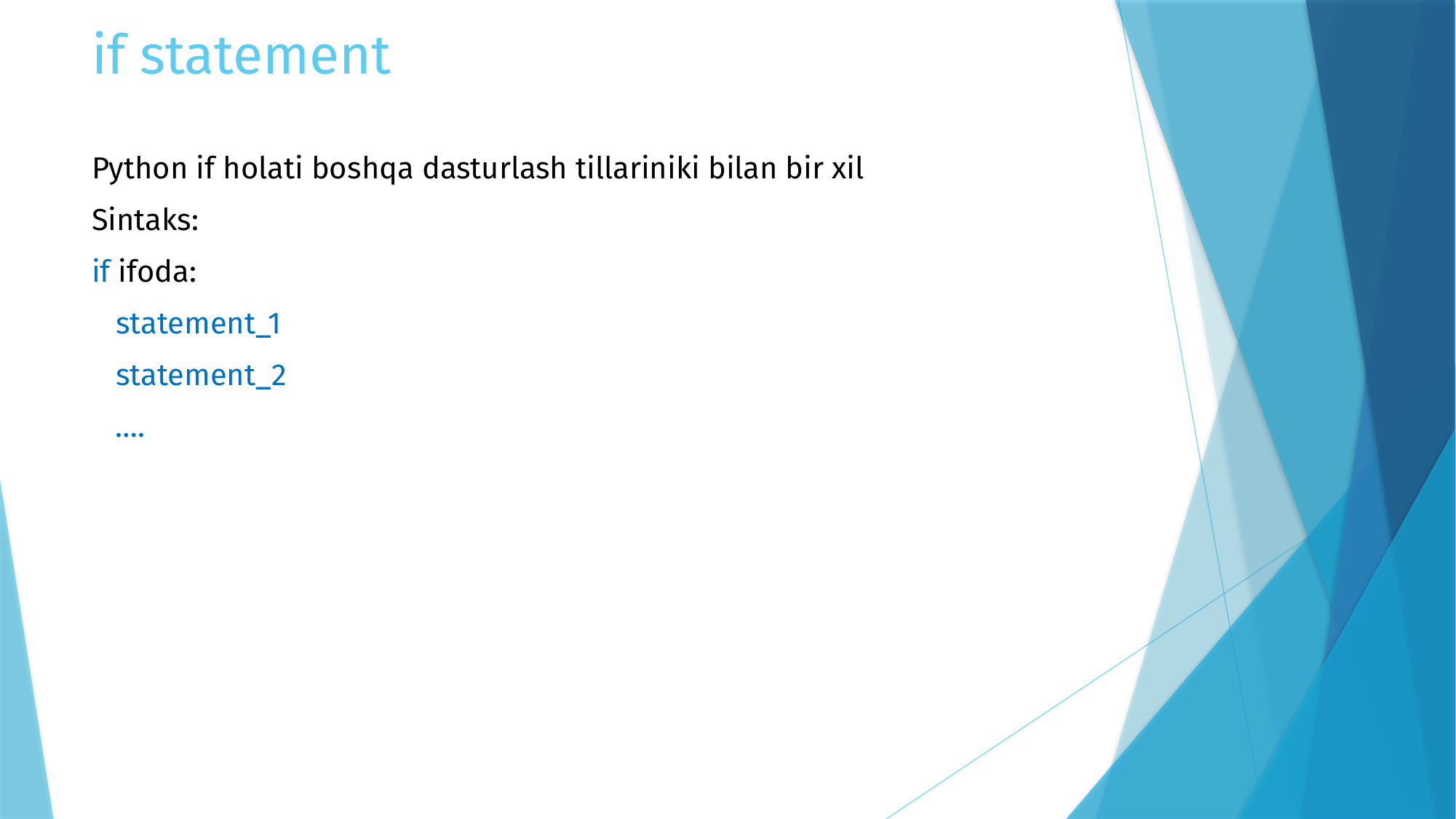

# if statement
Python if holati boshqa dasturlash tillariniki bilan bir xil
Sintaks:
if ifoda:
   statement_1
   statement_2
   ….